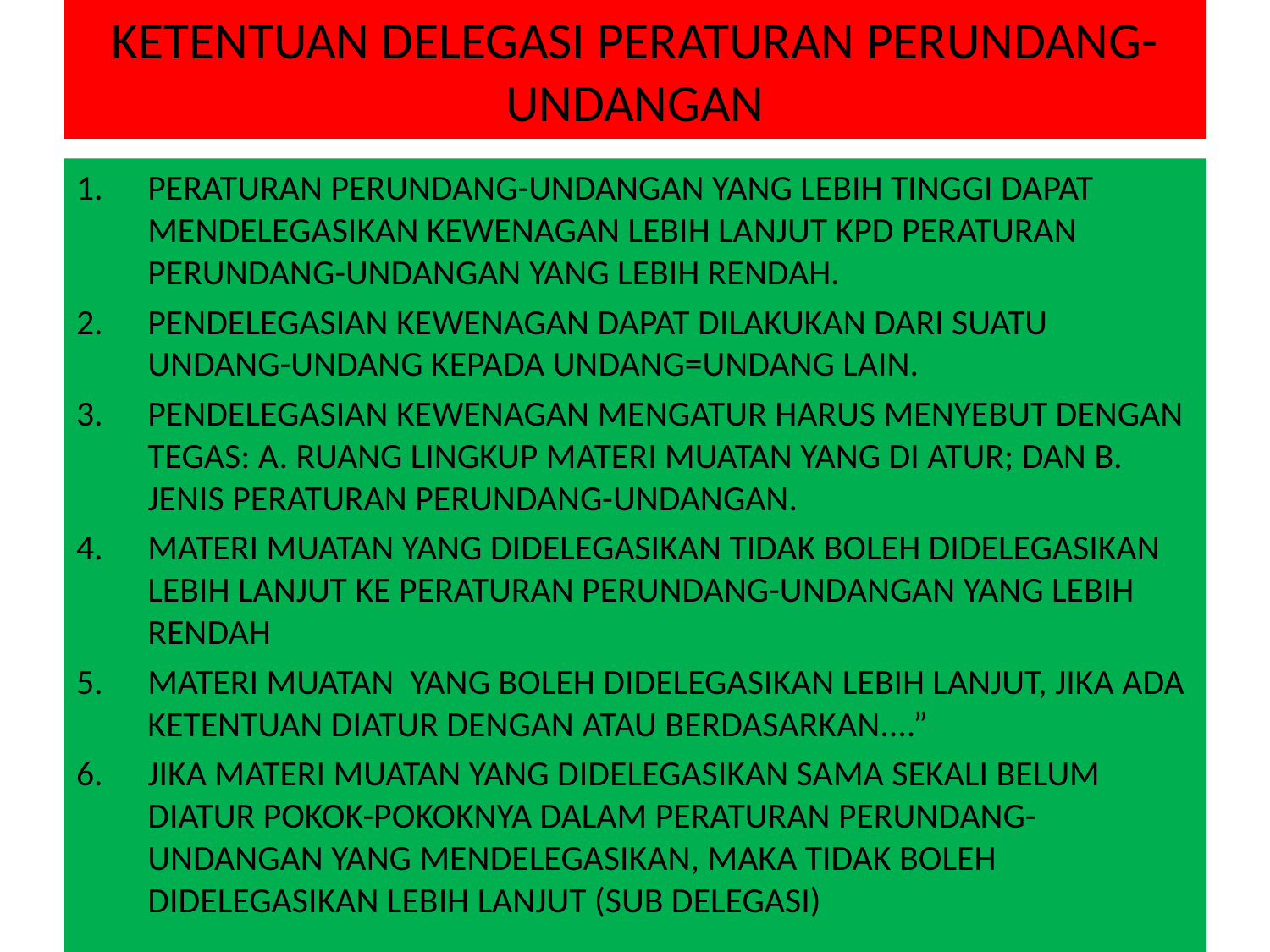

# KETENTUAN DELEGASI PERATURAN PERUNDANG-UNDANGAN
PERATURAN PERUNDANG-UNDANGAN YANG LEBIH TINGGI DAPAT MENDELEGASIKAN KEWENAGAN LEBIH LANJUT KPD PERATURAN PERUNDANG-UNDANGAN YANG LEBIH RENDAH.
PENDELEGASIAN KEWENAGAN DAPAT DILAKUKAN DARI SUATU UNDANG-UNDANG KEPADA UNDANG=UNDANG LAIN.
PENDELEGASIAN KEWENAGAN MENGATUR HARUS MENYEBUT DENGAN TEGAS: A. RUANG LINGKUP MATERI MUATAN YANG DI ATUR; DAN B. JENIS PERATURAN PERUNDANG-UNDANGAN.
MATERI MUATAN YANG DIDELEGASIKAN TIDAK BOLEH DIDELEGASIKAN LEBIH LANJUT KE PERATURAN PERUNDANG-UNDANGAN YANG LEBIH RENDAH
MATERI MUATAN  YANG BOLEH DIDELEGASIKAN LEBIH LANJUT, JIKA ADA KETENTUAN DIATUR DENGAN ATAU BERDASARKAN....”
JIKA MATERI MUATAN YANG DIDELEGASIKAN SAMA SEKALI BELUM DIATUR POKOK-POKOKNYA DALAM PERATURAN PERUNDANG-UNDANGAN YANG MENDELEGASIKAN, MAKA TIDAK BOLEH DIDELEGASIKAN LEBIH LANJUT (SUB DELEGASI)